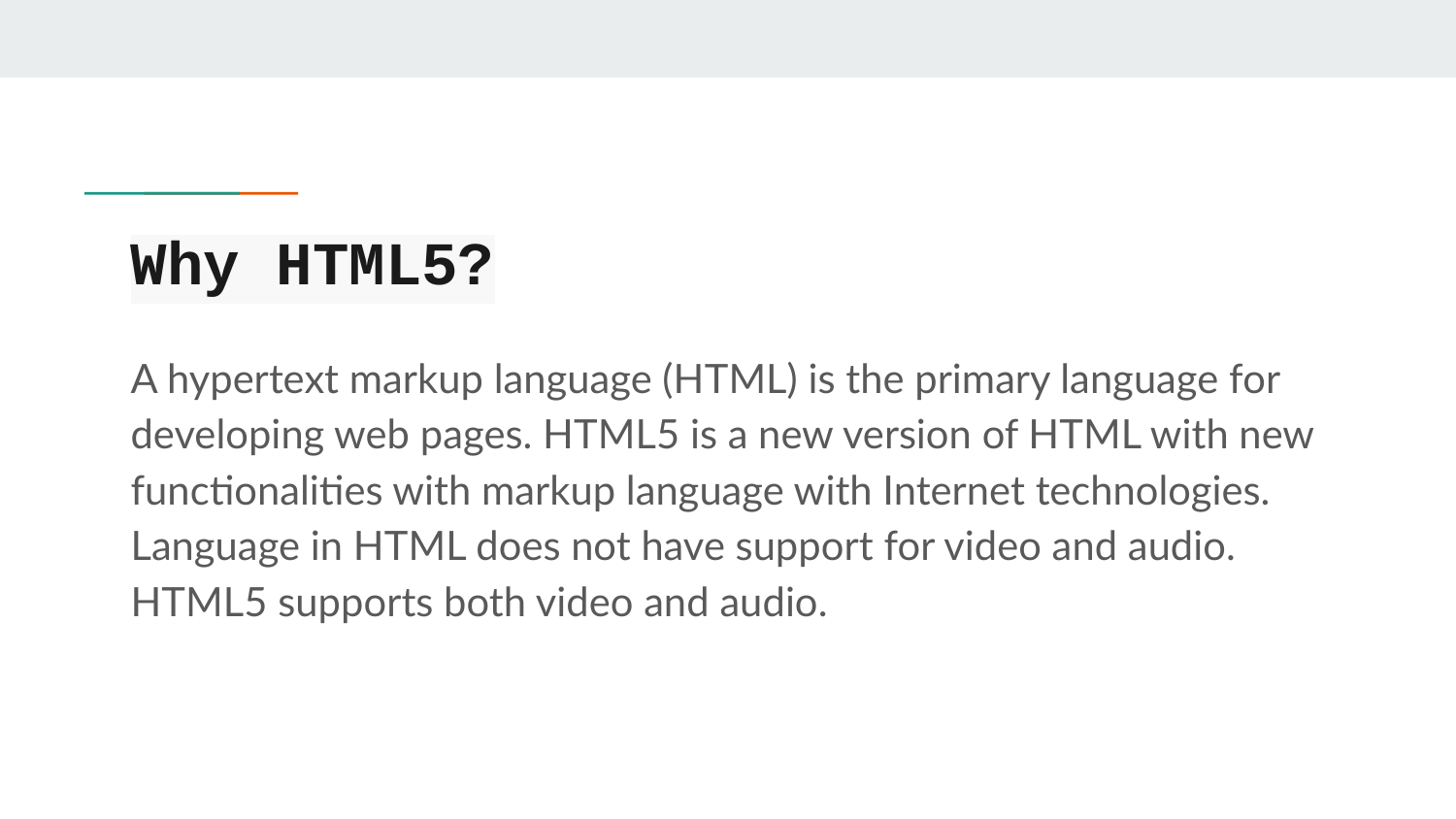

# Why HTML5?
A hypertext markup language (HTML) is the primary language for developing web pages. HTML5 is a new version of HTML with new functionalities with markup language with Internet technologies. Language in HTML does not have support for video and audio. HTML5 supports both video and audio.